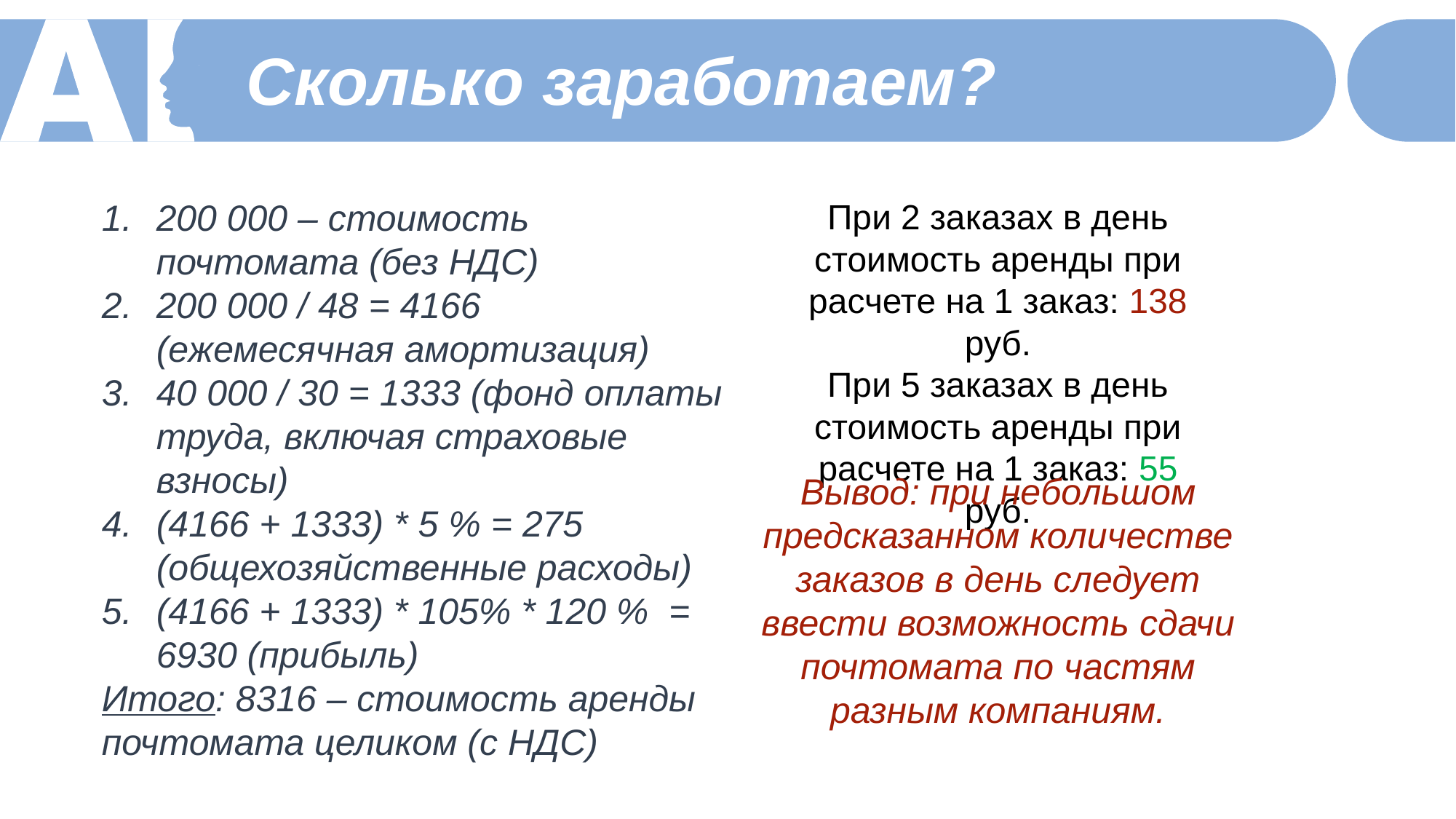

Сколько заработаем?
200 000 – стоимость почтомата (без НДС)
200 000 / 48 = 4166 (ежемесячная амортизация)
40 000 / 30 = 1333 (фонд оплаты труда, включая страховые взносы)
(4166 + 1333) * 5 % = 275 (общехозяйственные расходы)
(4166 + 1333) * 105% * 120 %  = 6930 (прибыль)
Итого: 8316 – стоимость аренды почтомата целиком (с НДС)
При 2 заказах в день стоимость аренды при расчете на 1 заказ: 138 руб.
При 5 заказах в день стоимость аренды при расчете на 1 заказ: 55 руб.

Вывод: при небольшом предсказанном количестве заказов в день следует ввести возможность сдачи почтомата по частям разным компаниям.